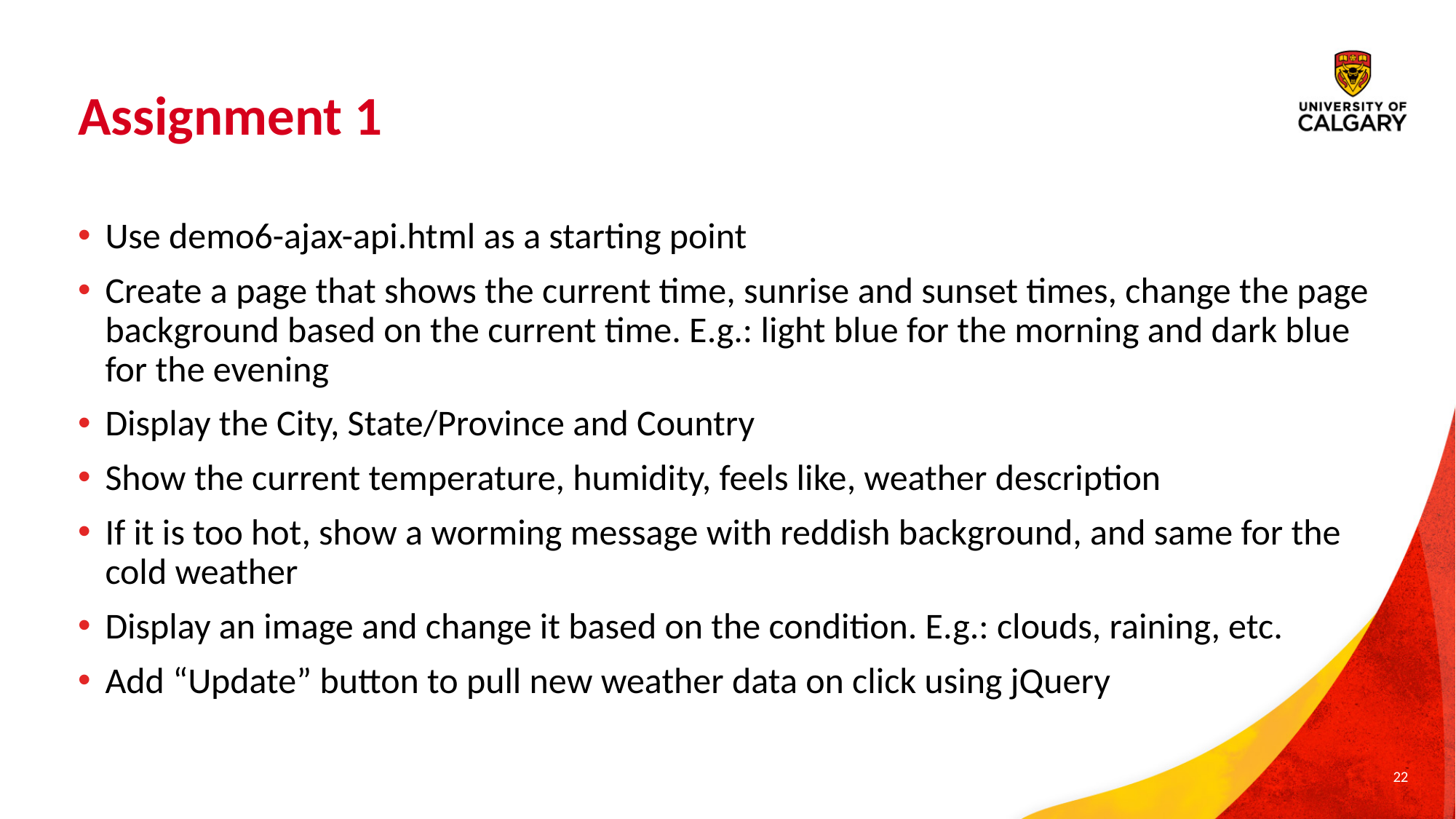

# Assignment 1
Use demo6-ajax-api.html as a starting point
Create a page that shows the current time, sunrise and sunset times, change the page background based on the current time. E.g.: light blue for the morning and dark blue for the evening
Display the City, State/Province and Country
Show the current temperature, humidity, feels like, weather description
If it is too hot, show a worming message with reddish background, and same for the cold weather
Display an image and change it based on the condition. E.g.: clouds, raining, etc.
Add “Update” button to pull new weather data on click using jQuery
22